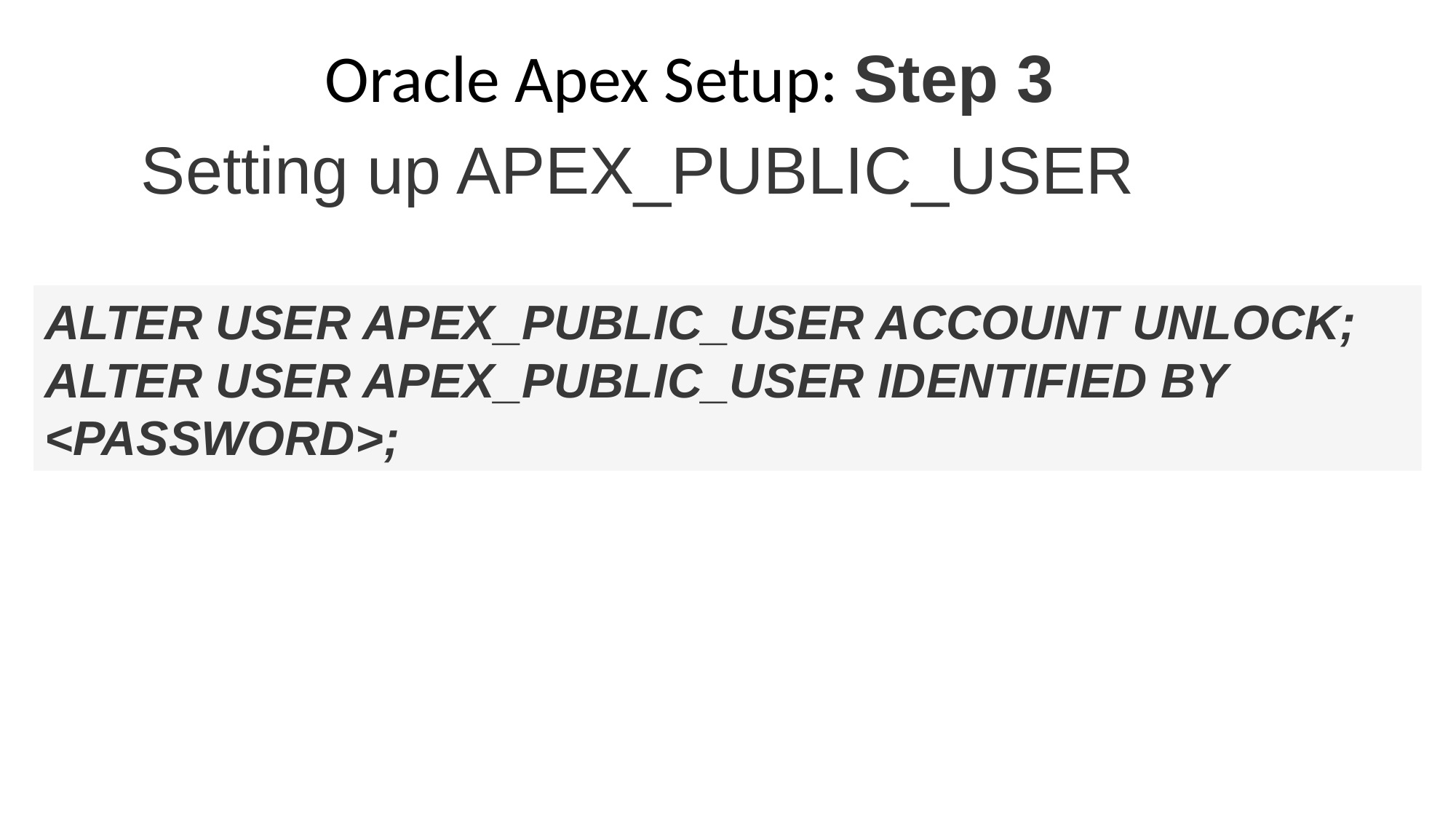

Oracle Apex Setup: Step 3
# Setting up APEX_PUBLIC_USER
ALTER USER APEX_PUBLIC_USER ACCOUNT UNLOCK;
ALTER USER APEX_PUBLIC_USER IDENTIFIED BY <PASSWORD>;